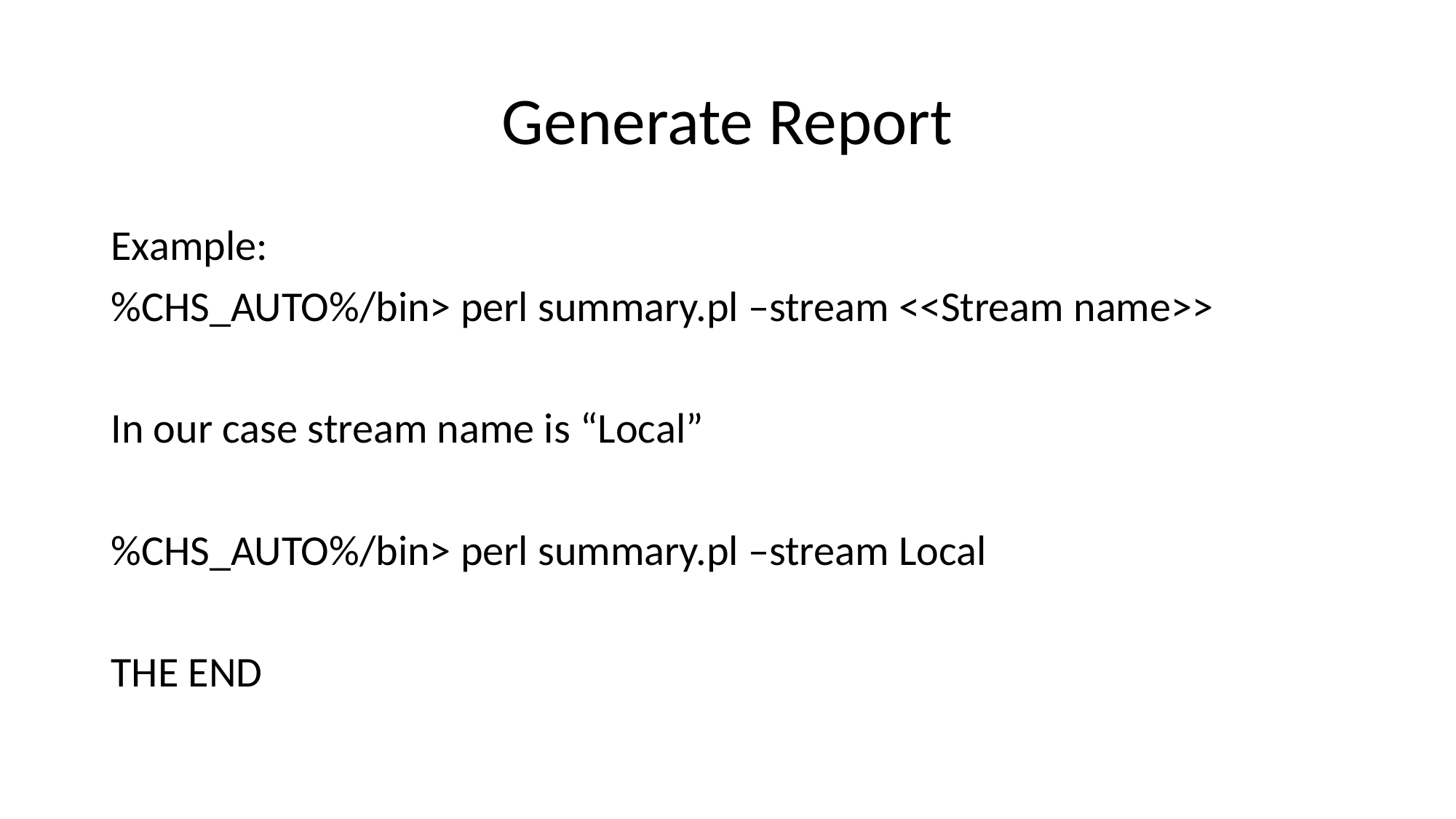

# Generate Report
Example:
%CHS_AUTO%/bin> perl summary.pl –stream <<Stream name>>

In our case stream name is “Local”

%CHS_AUTO%/bin> perl summary.pl –stream Local

THE END